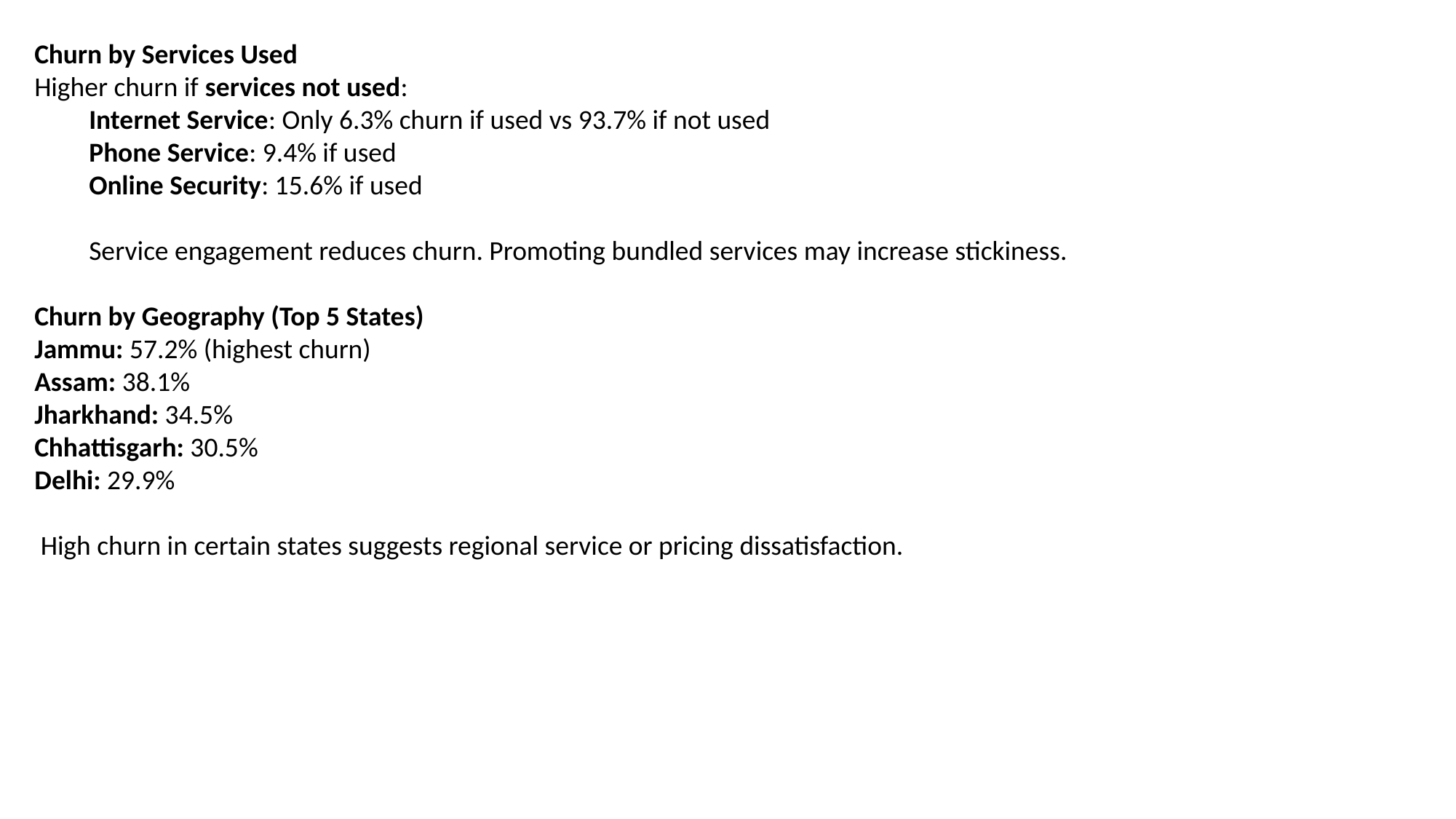

Churn by Services Used
Higher churn if services not used:
Internet Service: Only 6.3% churn if used vs 93.7% if not used
Phone Service: 9.4% if used
Online Security: 15.6% if used

Service engagement reduces churn. Promoting bundled services may increase stickiness.

Churn by Geography (Top 5 States)
Jammu: 57.2% (highest churn)
Assam: 38.1%
Jharkhand: 34.5%
Chhattisgarh: 30.5%
Delhi: 29.9%
 High churn in certain states suggests regional service or pricing dissatisfaction.